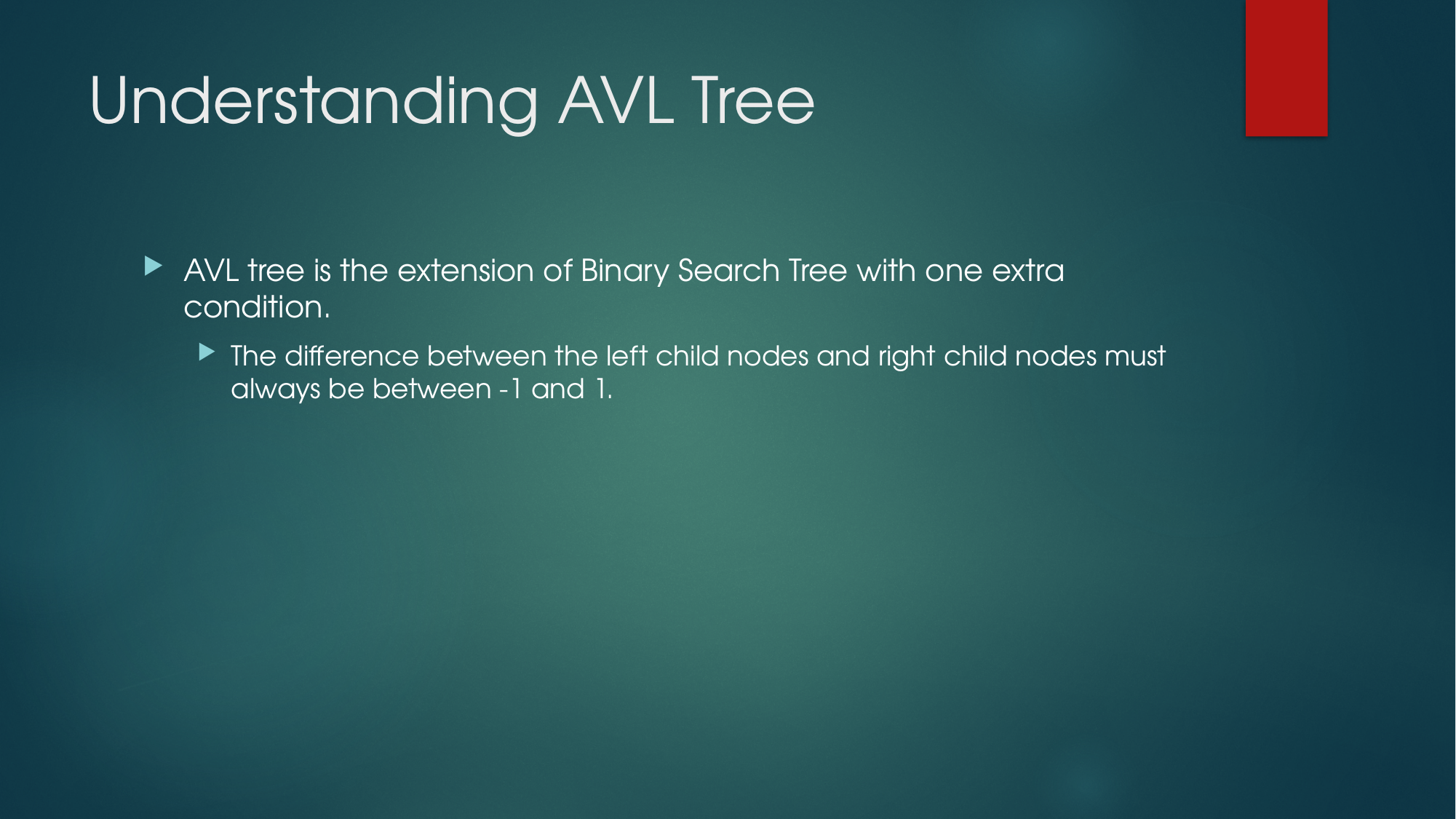

# Understanding AVL Tree
AVL tree is the extension of Binary Search Tree with one extra condition.
The difference between the left child nodes and right child nodes must always be between -1 and 1.